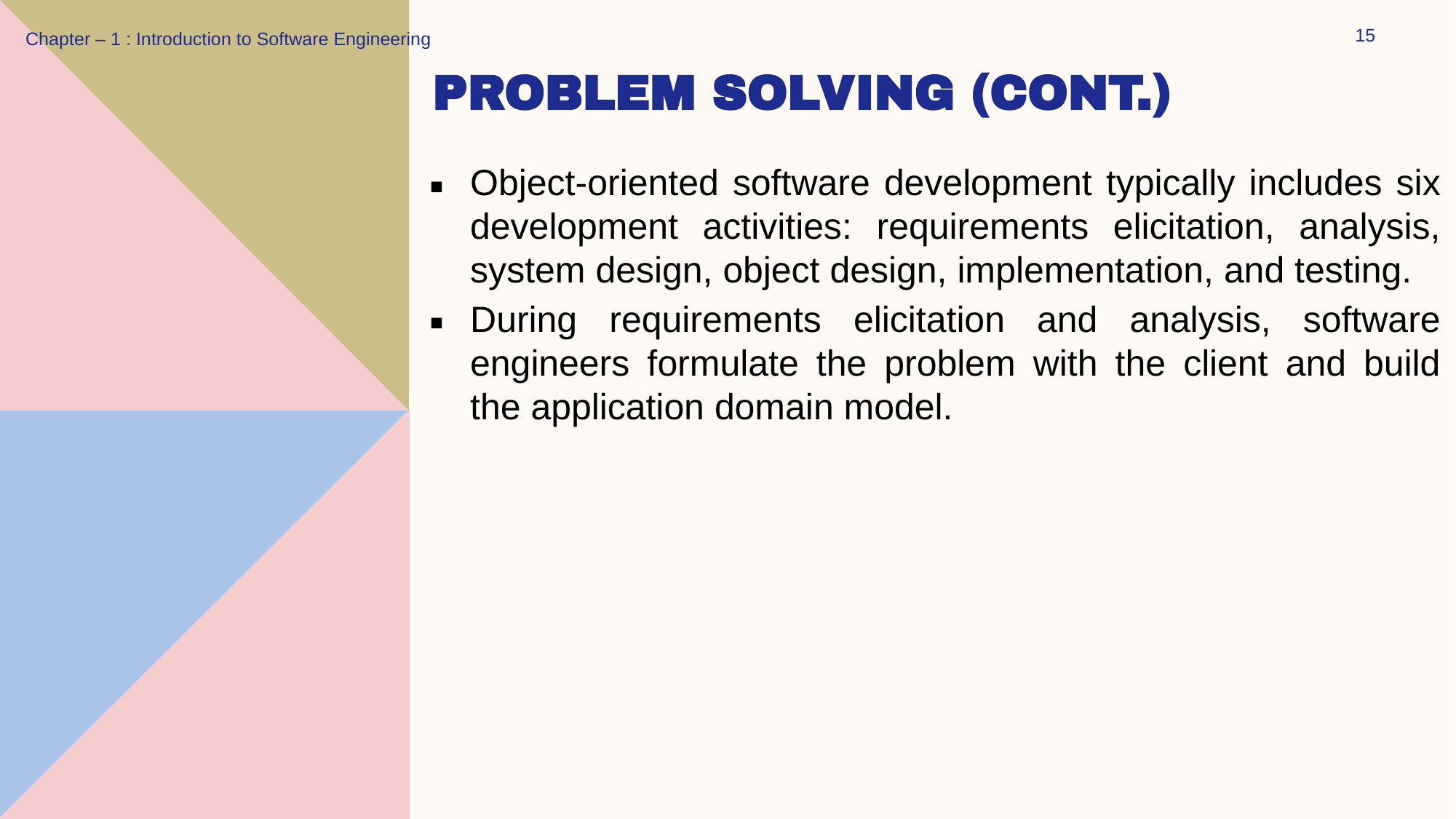

15
Chapter – 1 : Introduction to Software Engineering
# PROBLEM SOLVING (CONT.)
Object-oriented software development typically includes six development activities: requirements elicitation, analysis, system design, object design, implementation, and testing.
During requirements elicitation and analysis, software engineers formulate the problem with the client and build the application domain model.